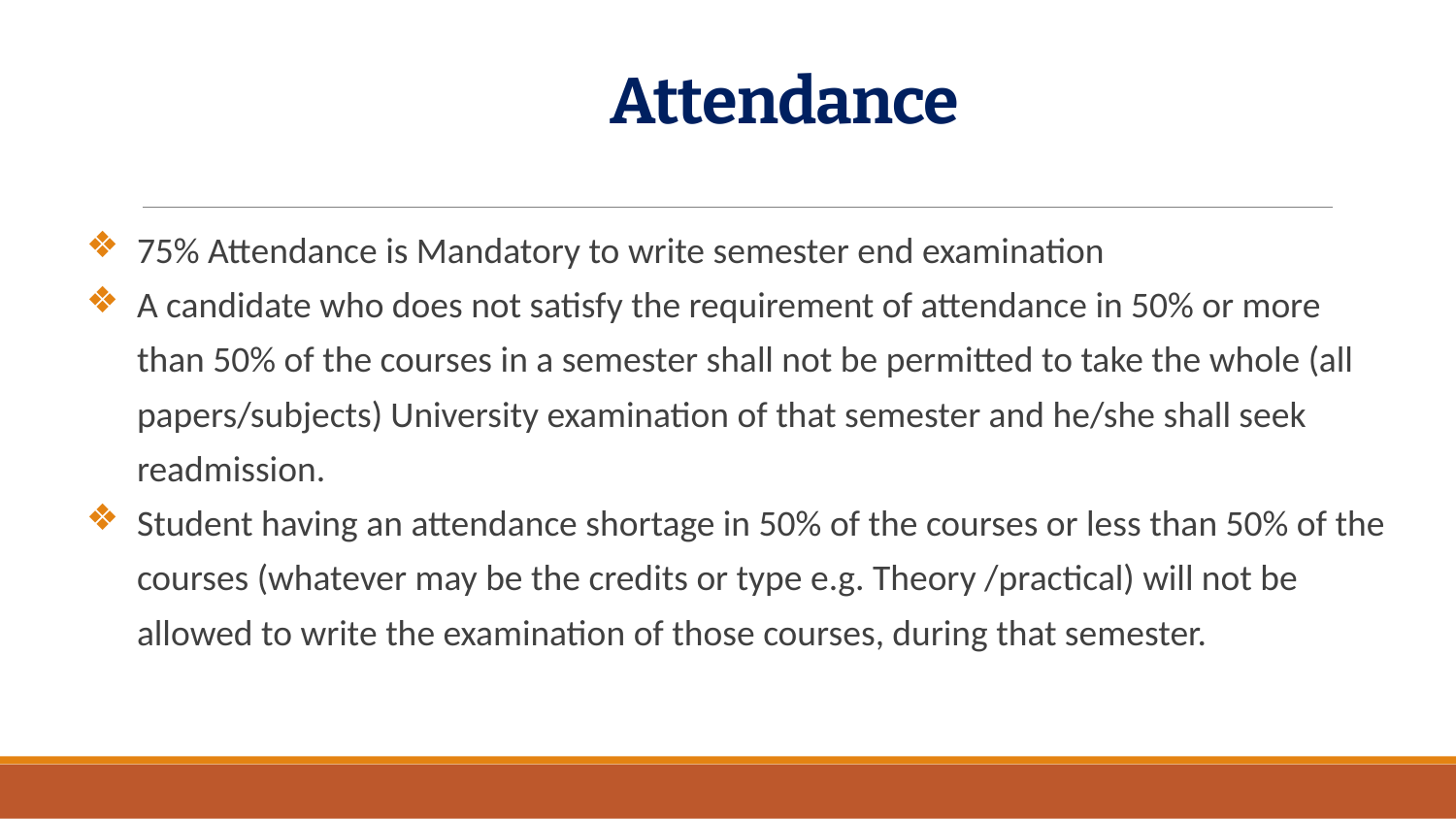

# Attendance
75% Attendance is Mandatory to write semester end examination
A candidate who does not satisfy the requirement of attendance in 50% or more than 50% of the courses in a semester shall not be permitted to take the whole (all papers/subjects) University examination of that semester and he/she shall seek readmission.
Student having an attendance shortage in 50% of the courses or less than 50% of the courses (whatever may be the credits or type e.g. Theory /practical) will not be allowed to write the examination of those courses, during that semester.